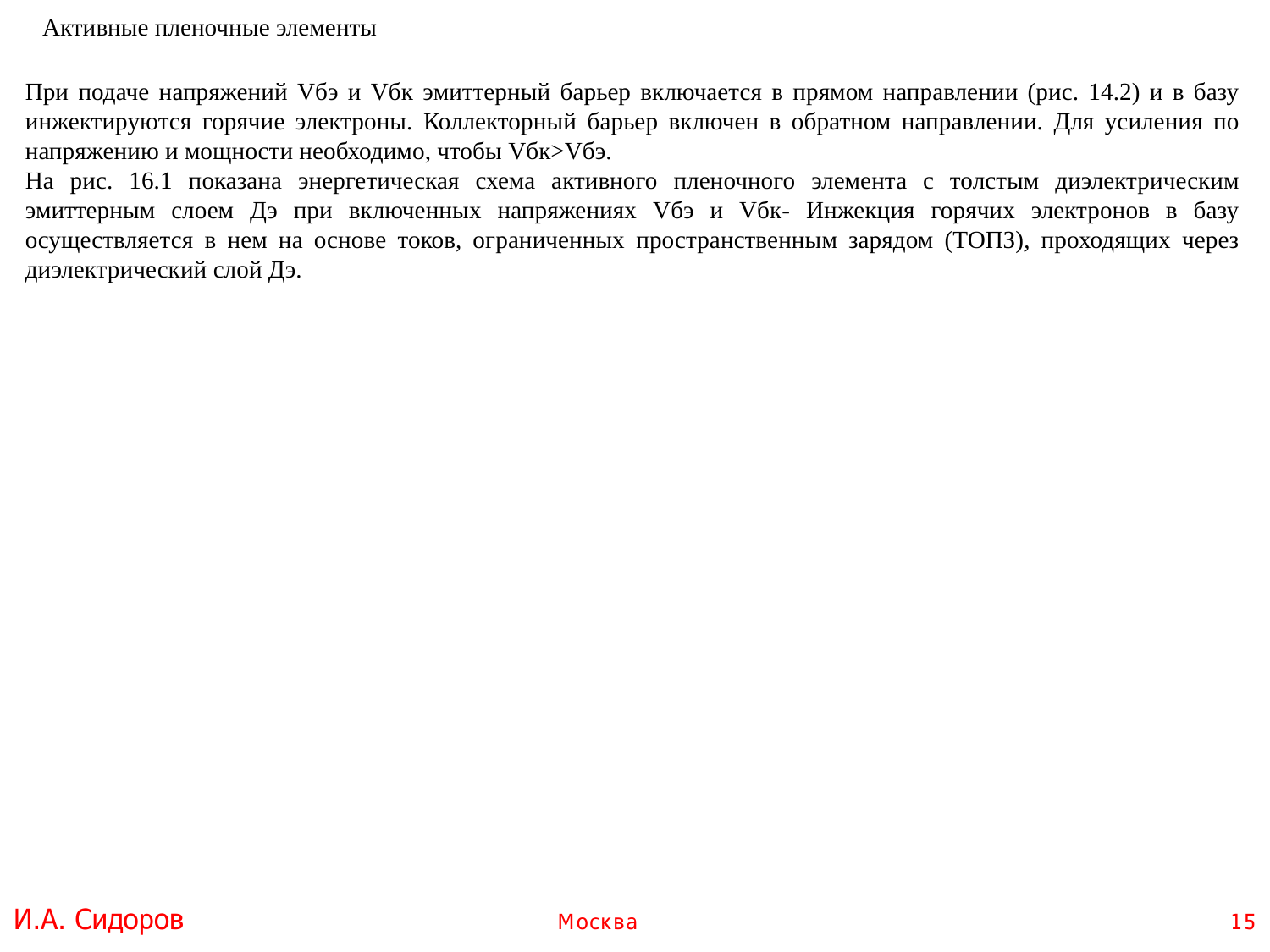

Активные пленочные элементы
При подаче напряжений Vбэ и Vбк эмиттерный барьер включается в прямом направлении (рис. 14.2) и в базу инжектируются горячие электроны. Коллекторный барьер включен в обратном направлении. Для усиления по напряжению и мощности необходимо, чтобы Vбк>Vбэ.
На рис. 16.1 показана энергетическая схема активного пленочного элемента с толстым диэлектрическим эмиттерным слоем Дэ при включенных напряжениях Vбэ и Vбк- Инжекция горячих электронов в базу осуществляется в нем на основе токов, ограниченных пространственным зарядом (ТОПЗ), проходящих через диэлектрический слой Дэ.

И.А. Сидоров                                           Москва   				            15